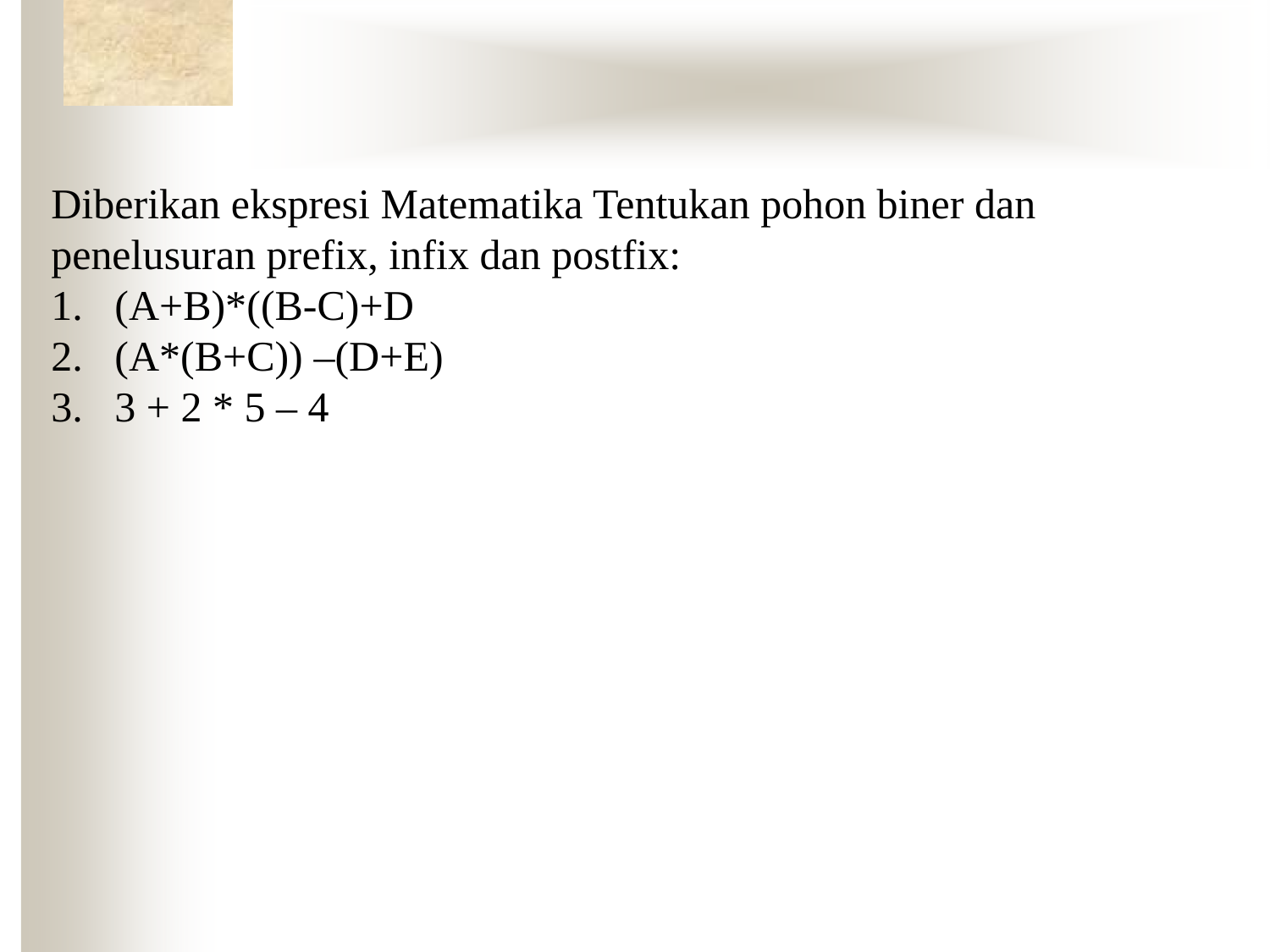

#
Diberikan ekspresi Matematika Tentukan pohon biner dan penelusuran prefix, infix dan postfix:
(A+B)*((B-C)+D
(A*(B+C)) –(D+E)
3 + 2 * 5 – 4